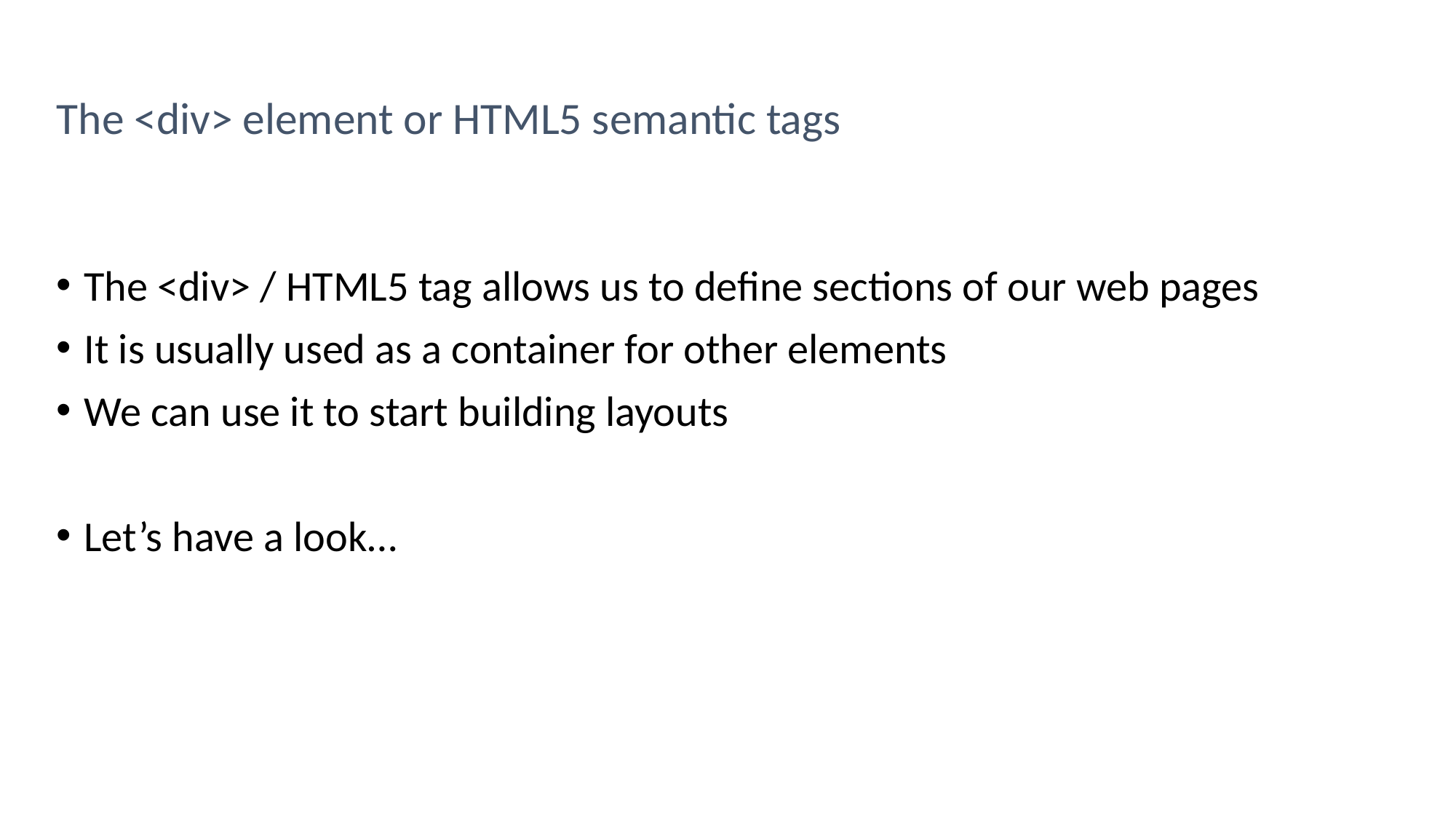

# The <div> element or HTML5 semantic tags
The <div> / HTML5 tag allows us to define sections of our web pages
It is usually used as a container for other elements
We can use it to start building layouts

Let’s have a look…